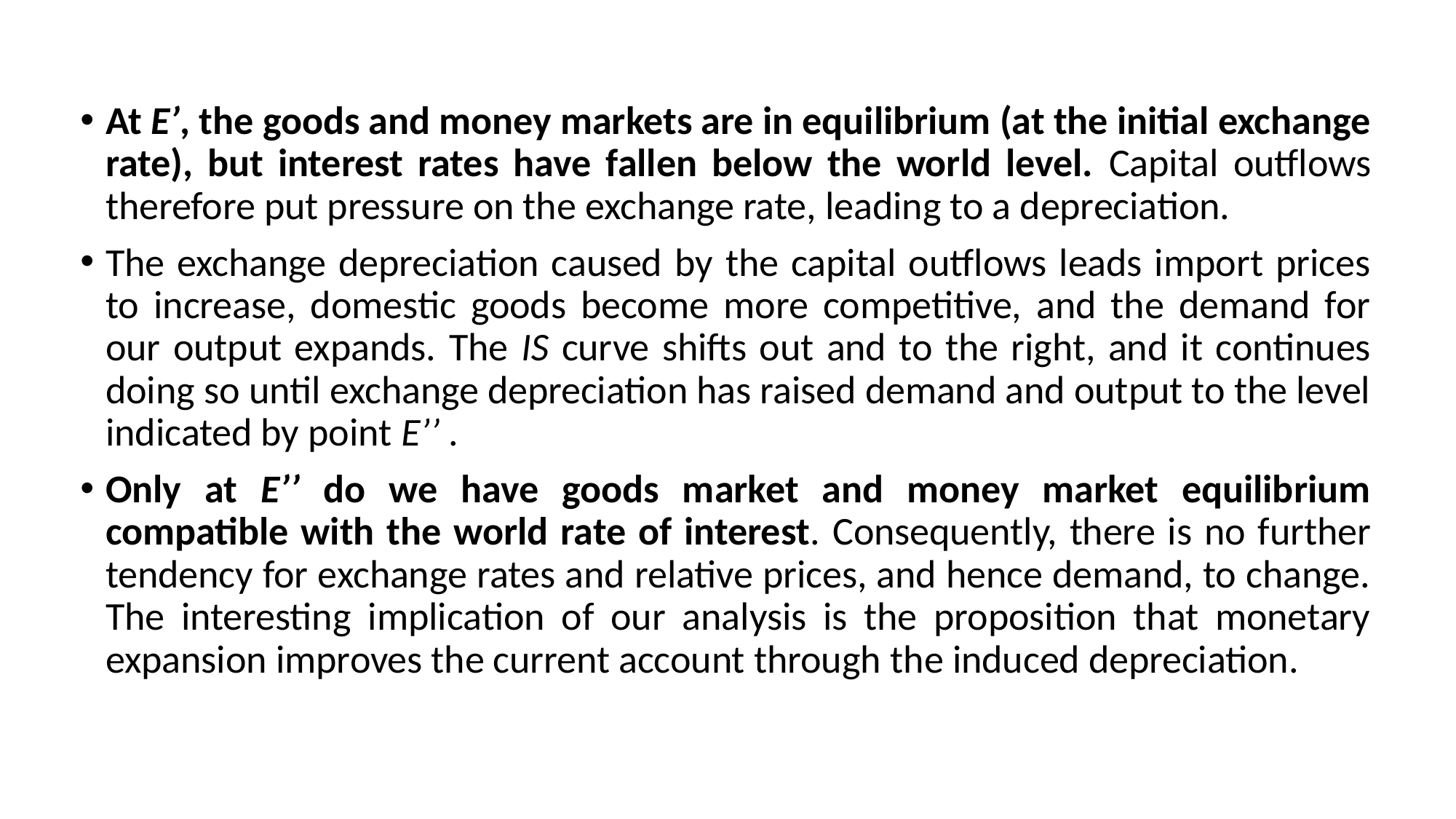

At E’, the goods and money markets are in equilibrium (at the initial exchange rate), but interest rates have fallen below the world level. Capital outflows therefore put pressure on the exchange rate, leading to a depreciation.
The exchange depreciation caused by the capital outflows leads import prices to increase, domestic goods become more competitive, and the demand for our output expands. The IS curve shifts out and to the right, and it continues doing so until exchange depreciation has raised demand and output to the level indicated by point E’’ .
Only at E’’ do we have goods market and money market equilibrium compatible with the world rate of interest. Consequently, there is no further tendency for exchange rates and relative prices, and hence demand, to change. The interesting implication of our analysis is the proposition that monetary expansion improves the current account through the induced depreciation.